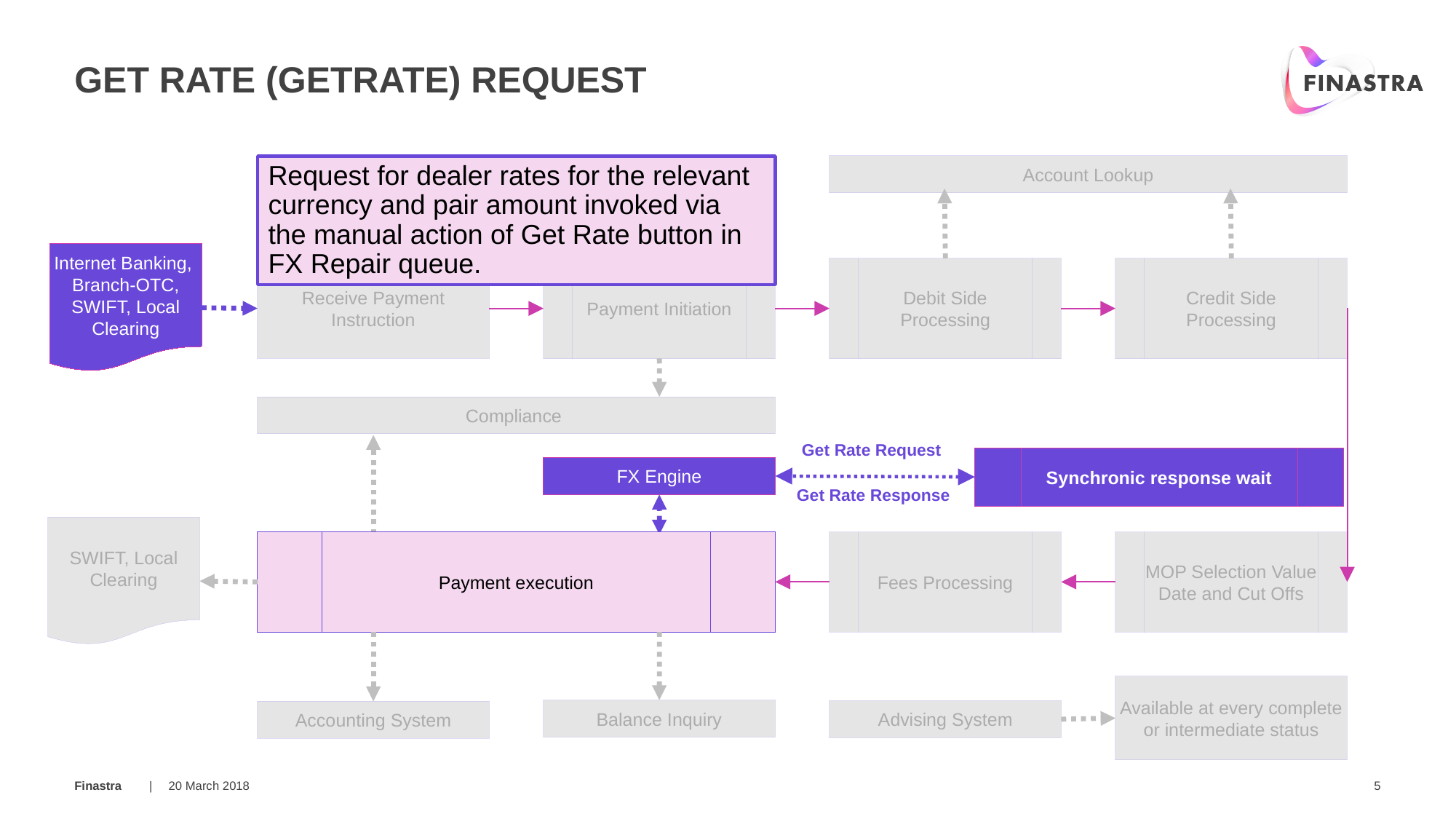

# Get Rate (GETRATE) Request
Account Lookup
Request for dealer rates for the relevant currency and pair amount invoked via the manual action of Get Rate button in FX Repair queue.
Internet Banking,  Branch-OTC, SWIFT, Local Clearing
Receive Payment Instruction
Payment Initiation
Debit Side Processing
Credit Side Processing
Compliance
Get Rate Request
Synchronic response wait
FX Engine
Get Rate Response
SWIFT, Local Clearing
Payment execution
Fees Processing
MOP Selection Value Date and Cut Offs
Available at every complete or intermediate status
Balance Inquiry
Advising System
Accounting System
20 March 2018
5